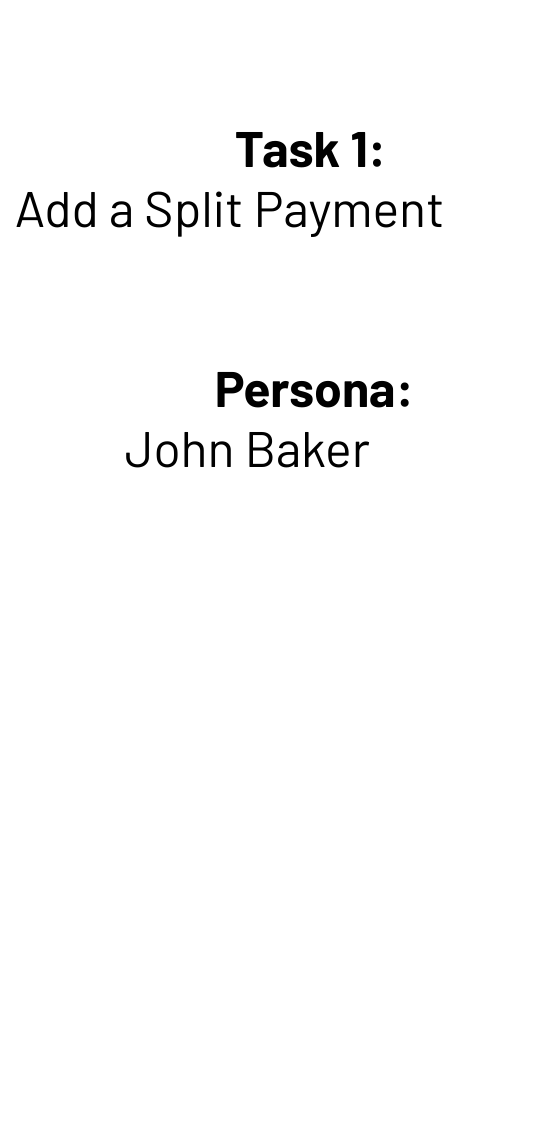

Task 1:
Add a Split Payment

	     Persona:
           John Baker